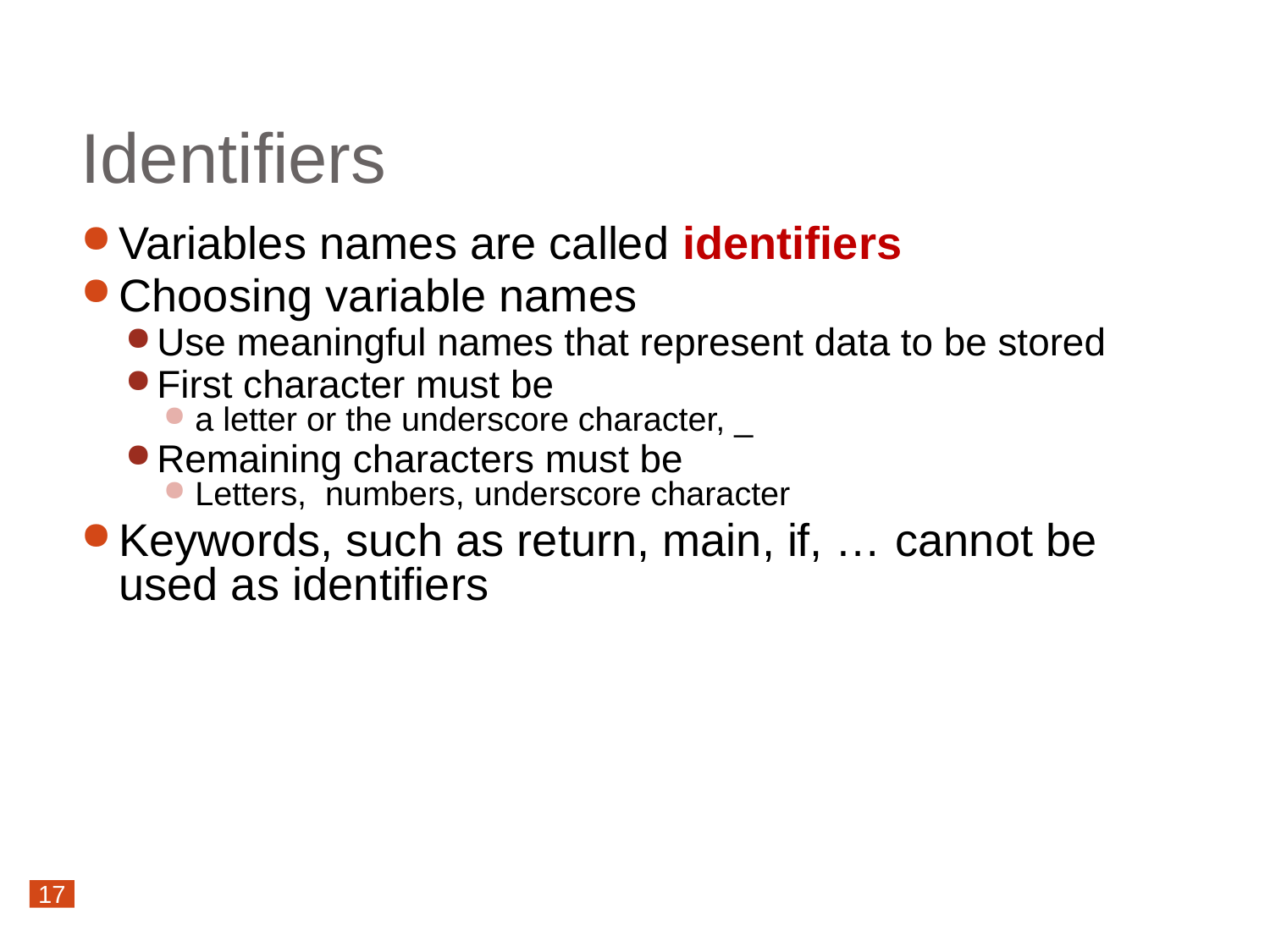

Identifiers
Variables names are called identifiers
Choosing variable names
Use meaningful names that represent data to be stored
First character must be
a letter or the underscore character, _
Remaining characters must be
Letters,  numbers, underscore character
Keywords, such as return, main, if, … cannot be used as identifiers
17